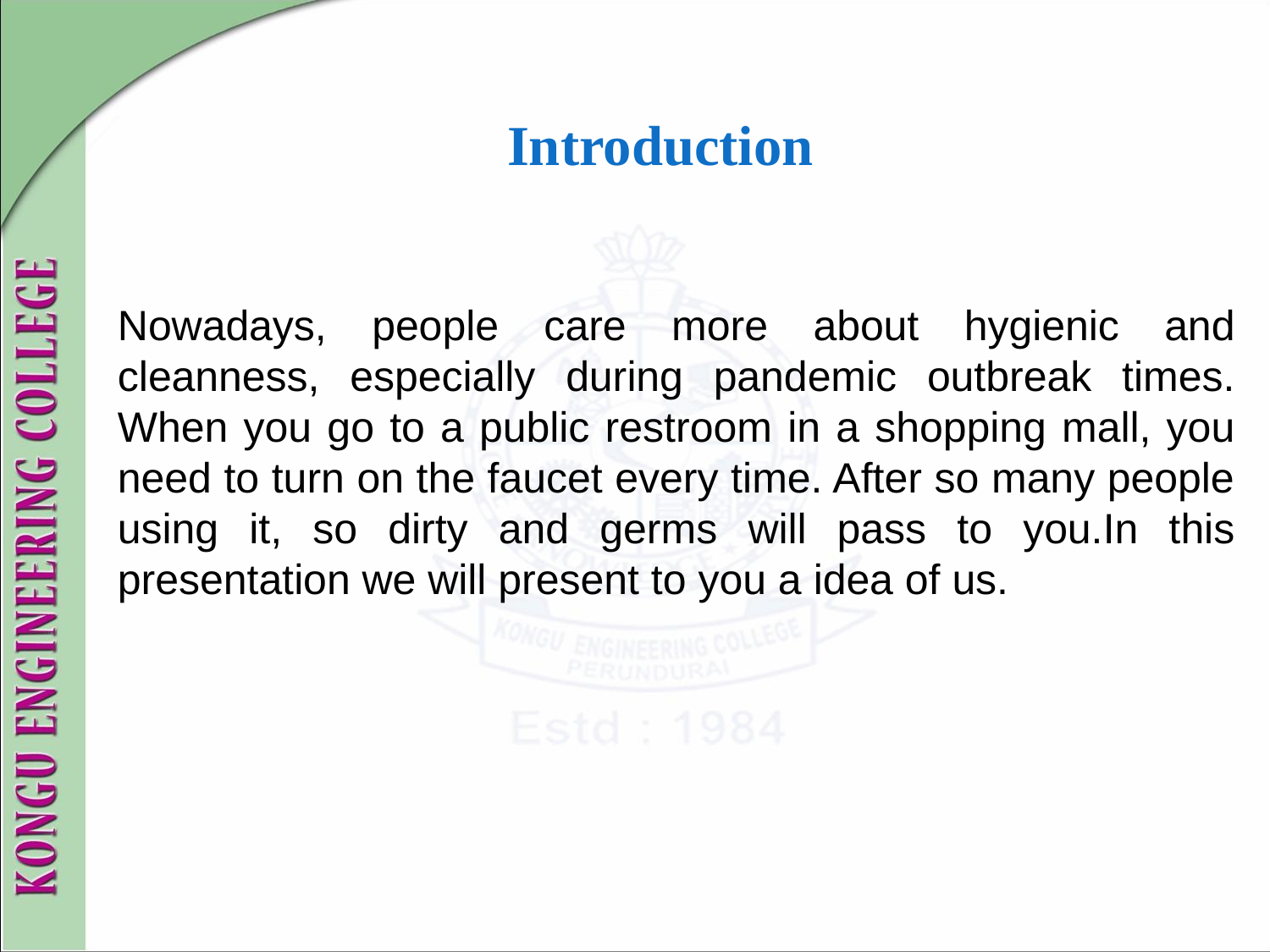

# Introduction
Nowadays, people care more about hygienic and cleanness, especially during pandemic outbreak times. When you go to a public restroom in a shopping mall, you need to turn on the faucet every time. After so many people using it, so dirty and germs will pass to you.In this presentation we will present to you a idea of us.